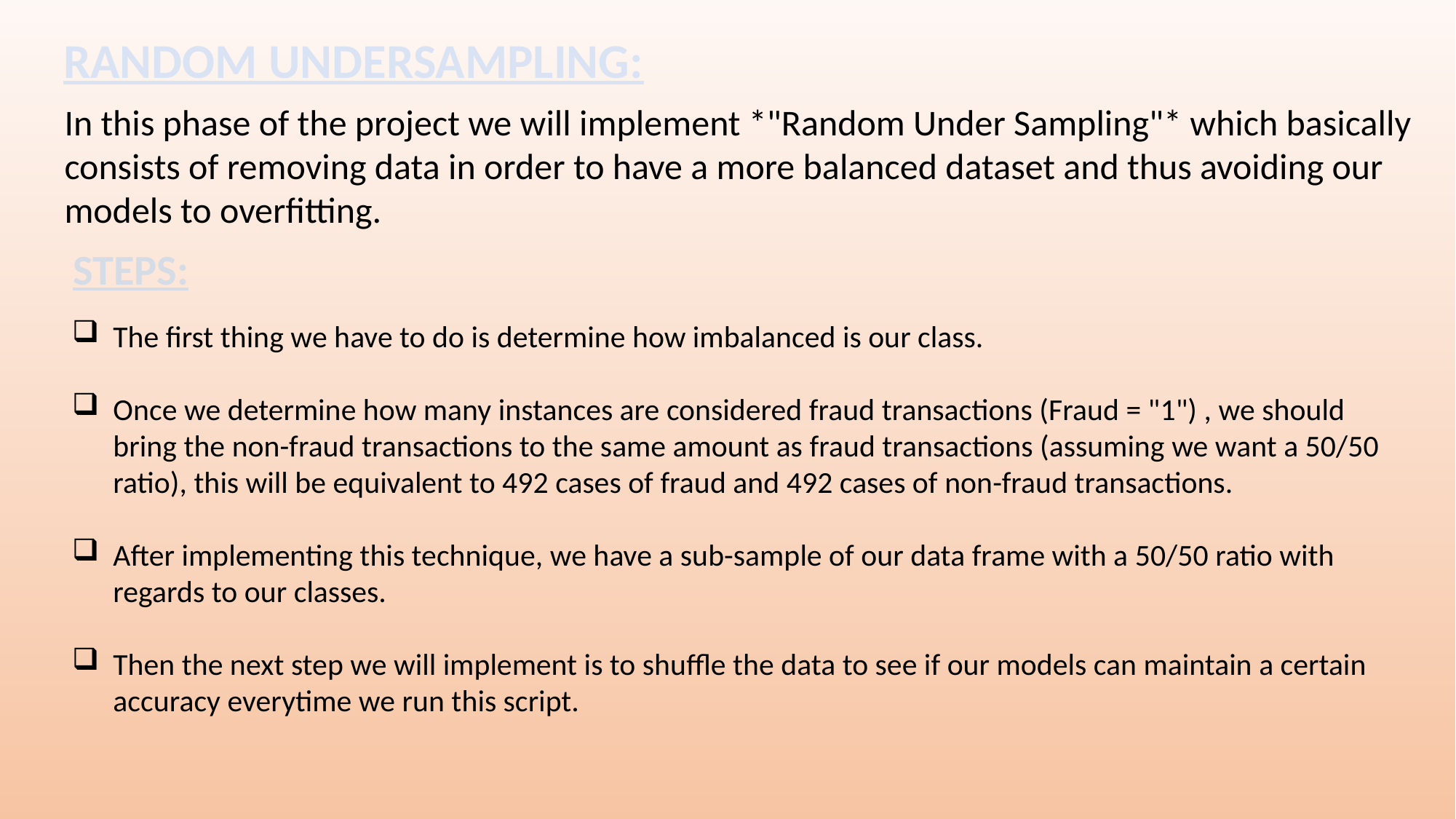

RANDOM UNDERSAMPLING:
In this phase of the project we will implement *"Random Under Sampling"* which basically consists of removing data in order to have a more balanced dataset and thus avoiding our models to overfitting.
STEPS:
The first thing we have to do is determine how imbalanced is our class.

Once we determine how many instances are considered fraud transactions (Fraud = "1") , we should bring the non-fraud transactions to the same amount as fraud transactions (assuming we want a 50/50 ratio), this will be equivalent to 492 cases of fraud and 492 cases of non-fraud transactions.

After implementing this technique, we have a sub-sample of our data frame with a 50/50 ratio with regards to our classes.

Then the next step we will implement is to shuffle the data to see if our models can maintain a certain accuracy everytime we run this script.